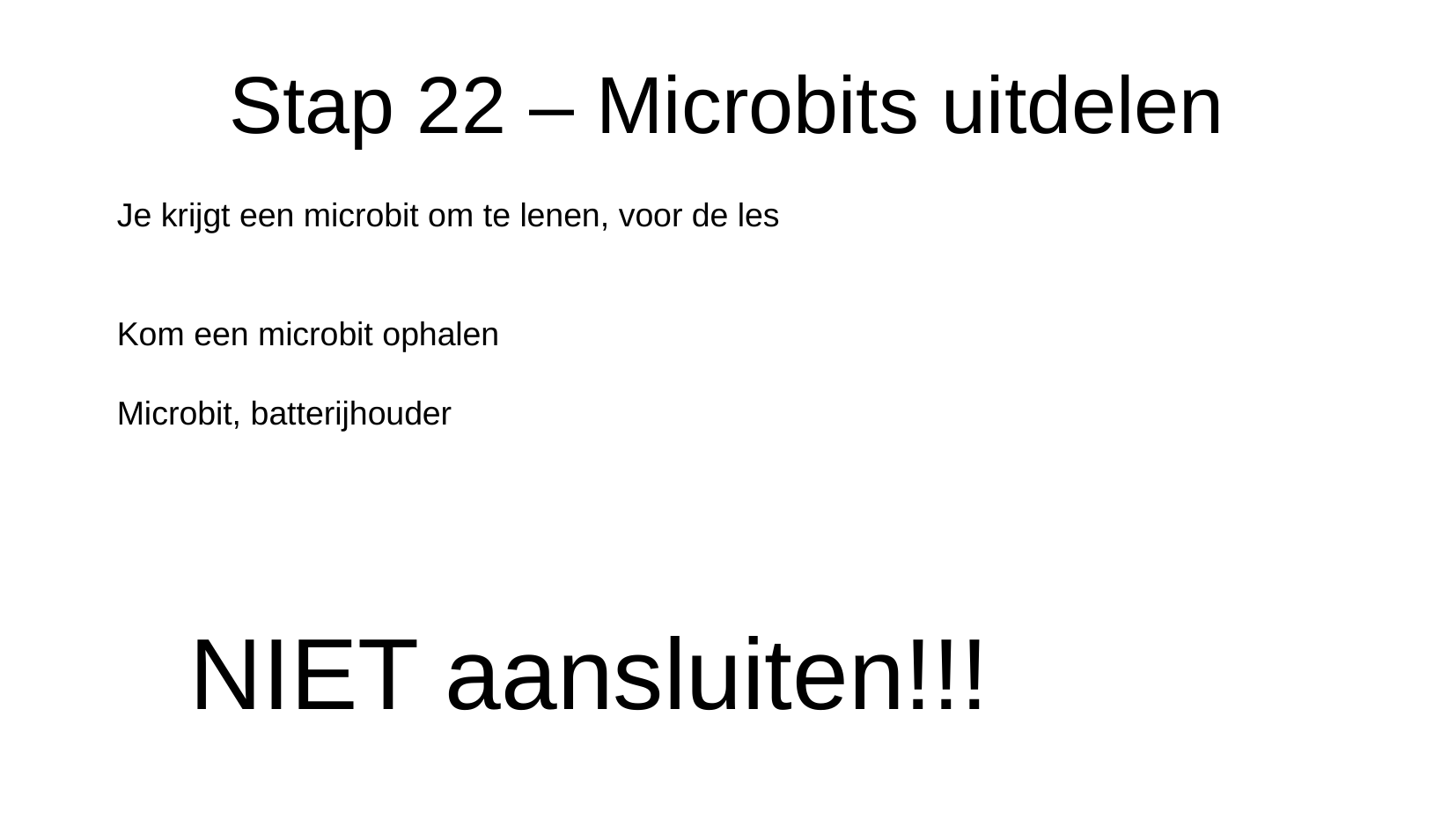

Stap 22 – Microbits uitdelen
Je krijgt een microbit om te lenen, voor de les

Kom een microbit ophalen

Microbit, batterijhouder
NIET aansluiten!!!